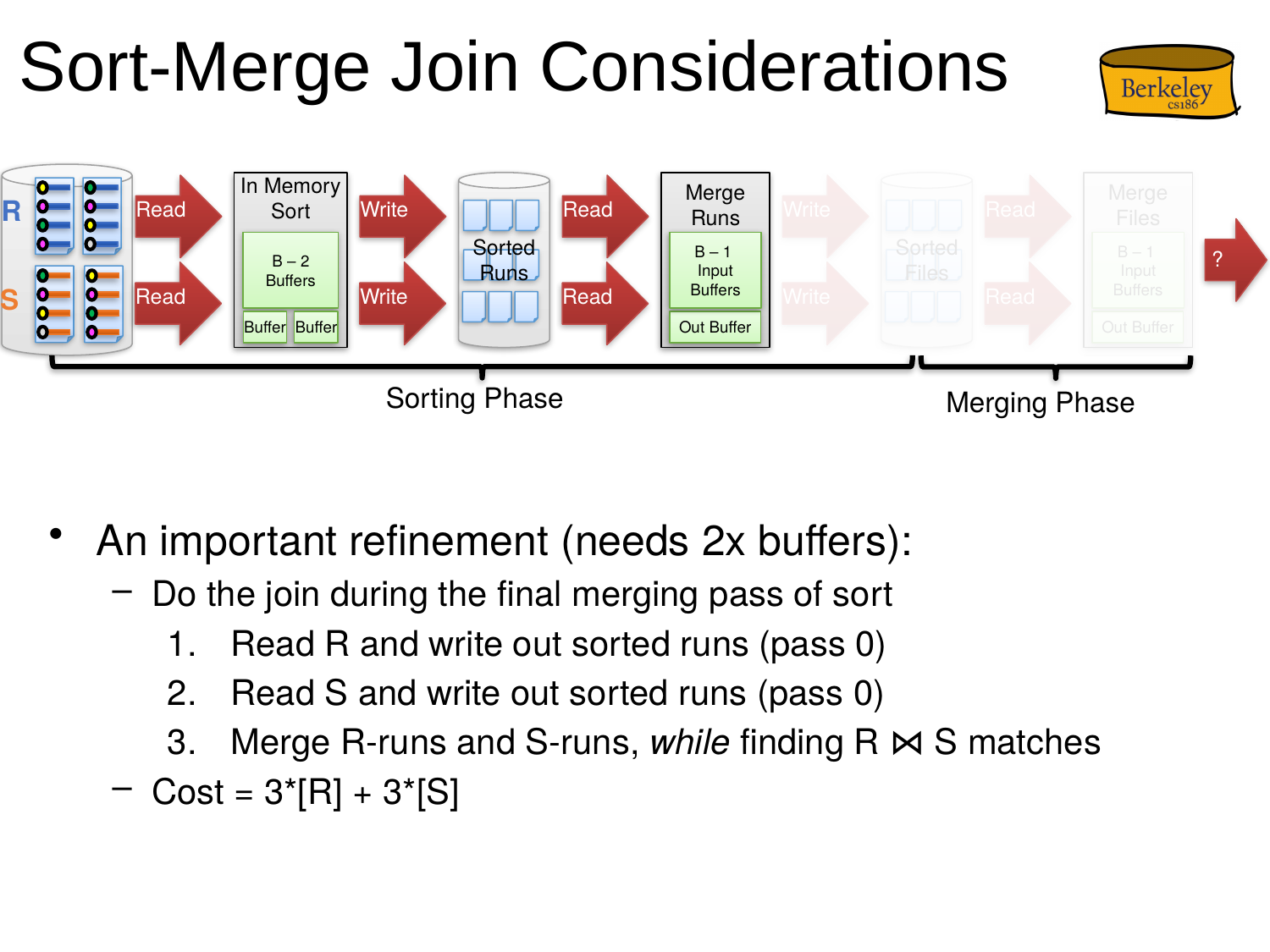

# Sort-Merge Join Considerations

In Memory
Sort

B – 2 Buffers

Buffer

Buffer

Sorted
Runs

Merge
Runs

B – 1
Input
Buffers

Out Buffer

Sorted
Files

Merge
Files

B – 1
Input
Buffers

Out Buffer

Read

Read

Write

Write

Read

Read

Write

Write

Read

Read

R

S

?

Merging Phase
Sorting Phase
An important refinement (needs 2x buffers):
Do the join during the final merging pass of sort
Read R and write out sorted runs (pass 0)
Read S and write out sorted runs (pass 0)
Merge R-runs and S-runs, while finding R ⋈ S matches
Cost = 3*[R] + 3*[S]